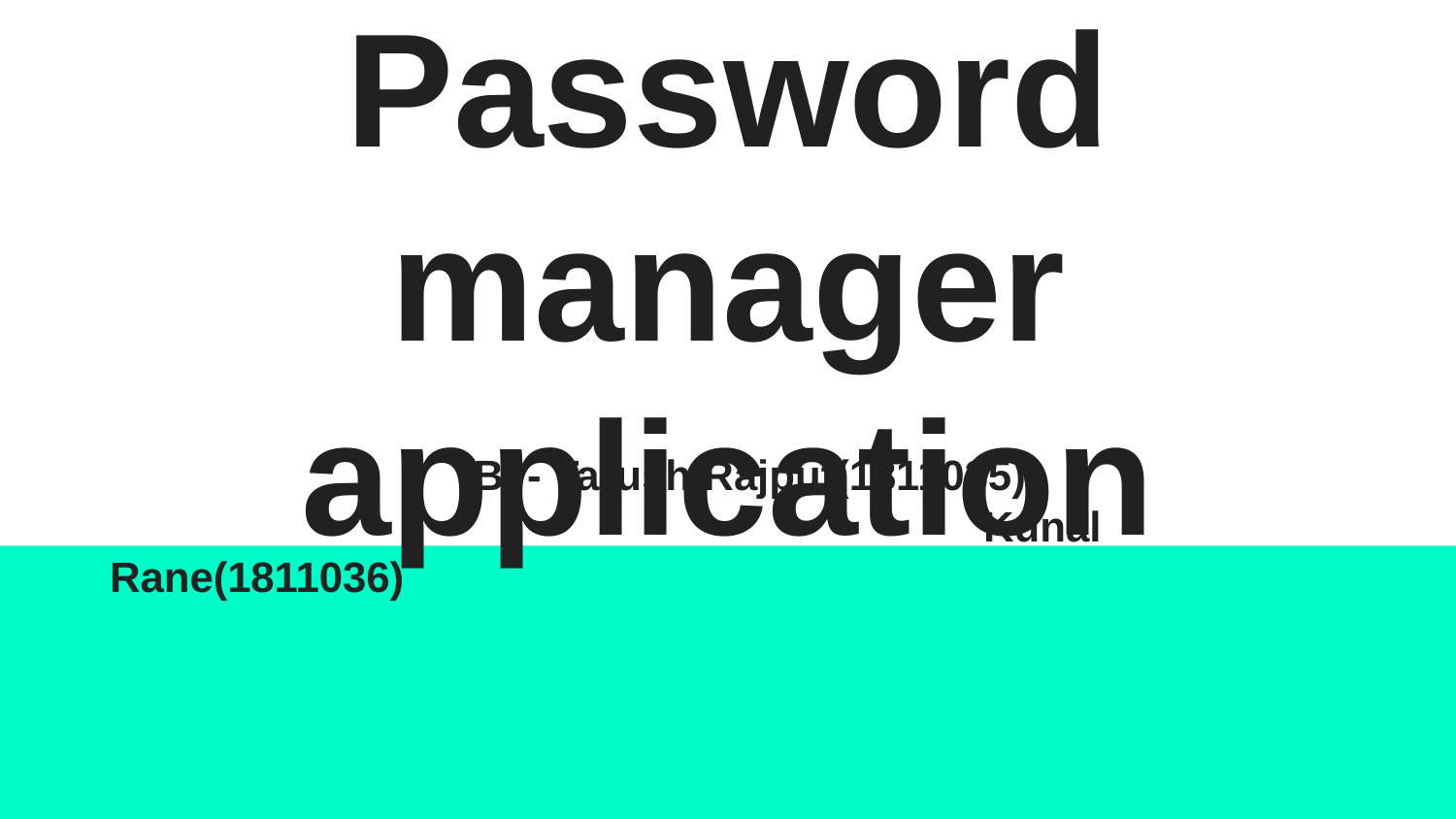

# Password manager application

By- Tarush Rajput(1811035)
						Kunal Rane(1811036)